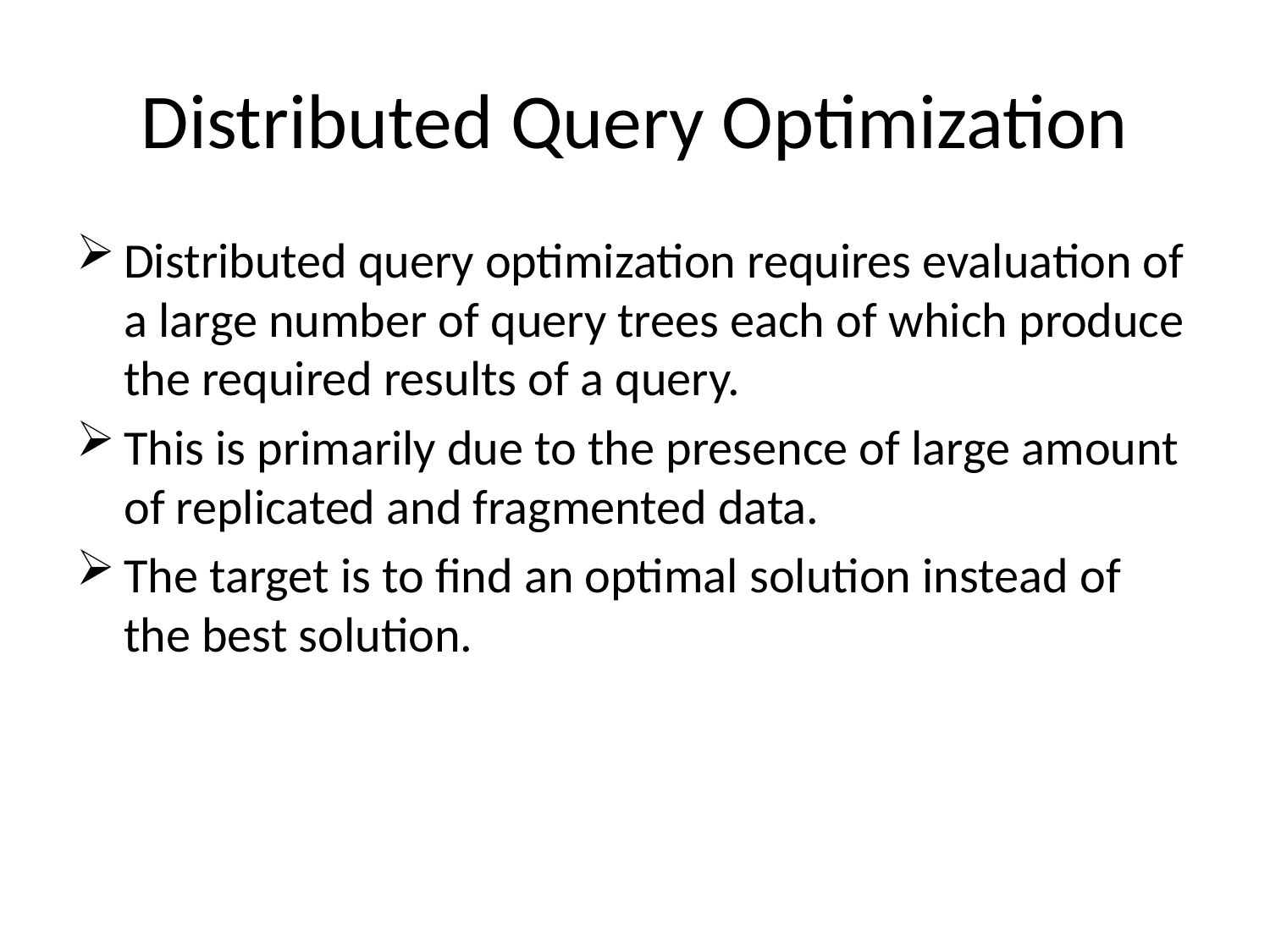

# Distributed Query Optimization
Distributed query optimization requires evaluation of a large number of query trees each of which produce the required results of a query.
This is primarily due to the presence of large amount of replicated and fragmented data.
The target is to find an optimal solution instead of the best solution.